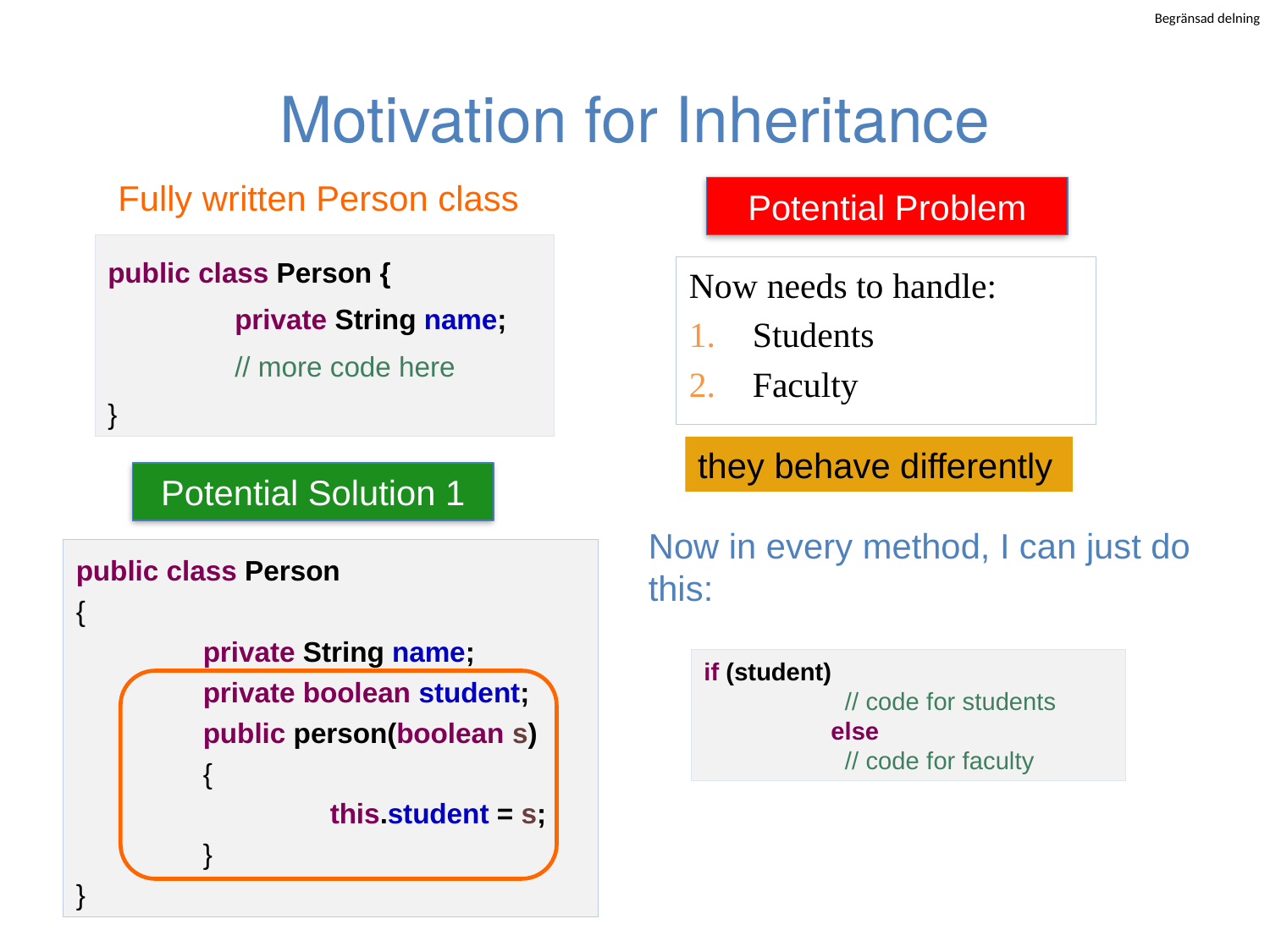

# Motivation for Inheritance
Fully written Person class
Potential Problem
public class Person {
 	private String name;
	// more code here
}
Now needs to handle:
Students
Faculty
they behave differently
Potential Solution 1
Now in every method, I can just do this:
public class Person
{
	private String name;
	private boolean student;
	public person(boolean s)
	{
		this.student = s;
	}
}
if (student)
	  // code for students
	else
	  // code for faculty